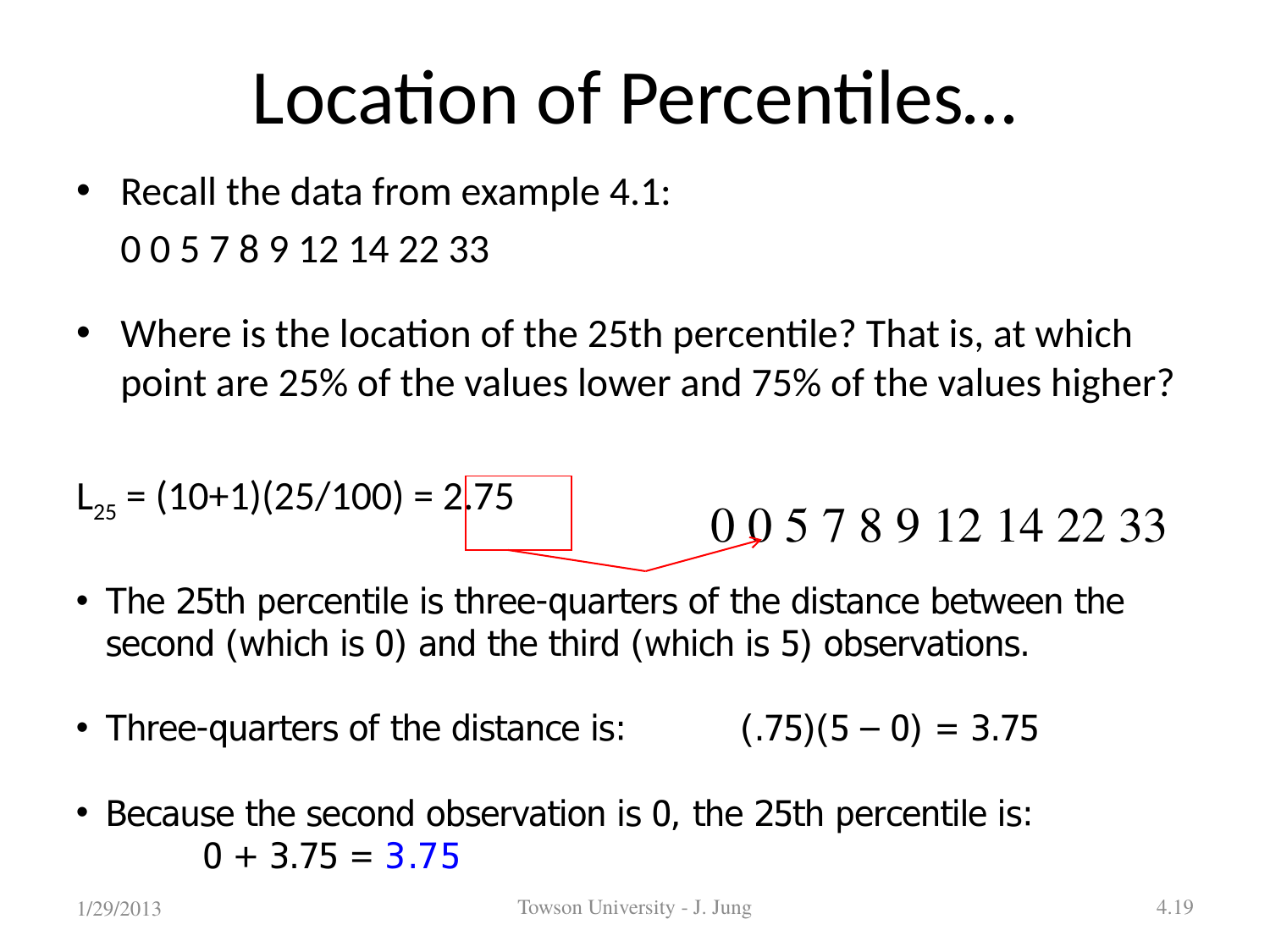

# Location of Percentiles…
Recall the data from example 4.1:
	0 0 5 7 8 9 12 14 22 33

Where is the location of the 25th percentile? That is, at which point are 25% of the values lower and 75% of the values higher?

L25 = (10+1)(25/100) = 2.75

0 0 5 7 8 9 12 14 22 33

The 25th percentile is three-quarters of the distance between the second (which is 0) and the third (which is 5) observations.

Three-quarters of the distance is: 	(.75)(5 – 0) = 3.75

Because the second observation is 0, the 25th percentile is:
	0 + 3.75 = 3.75
1/29/2013
Towson University - J. Jung
4.19